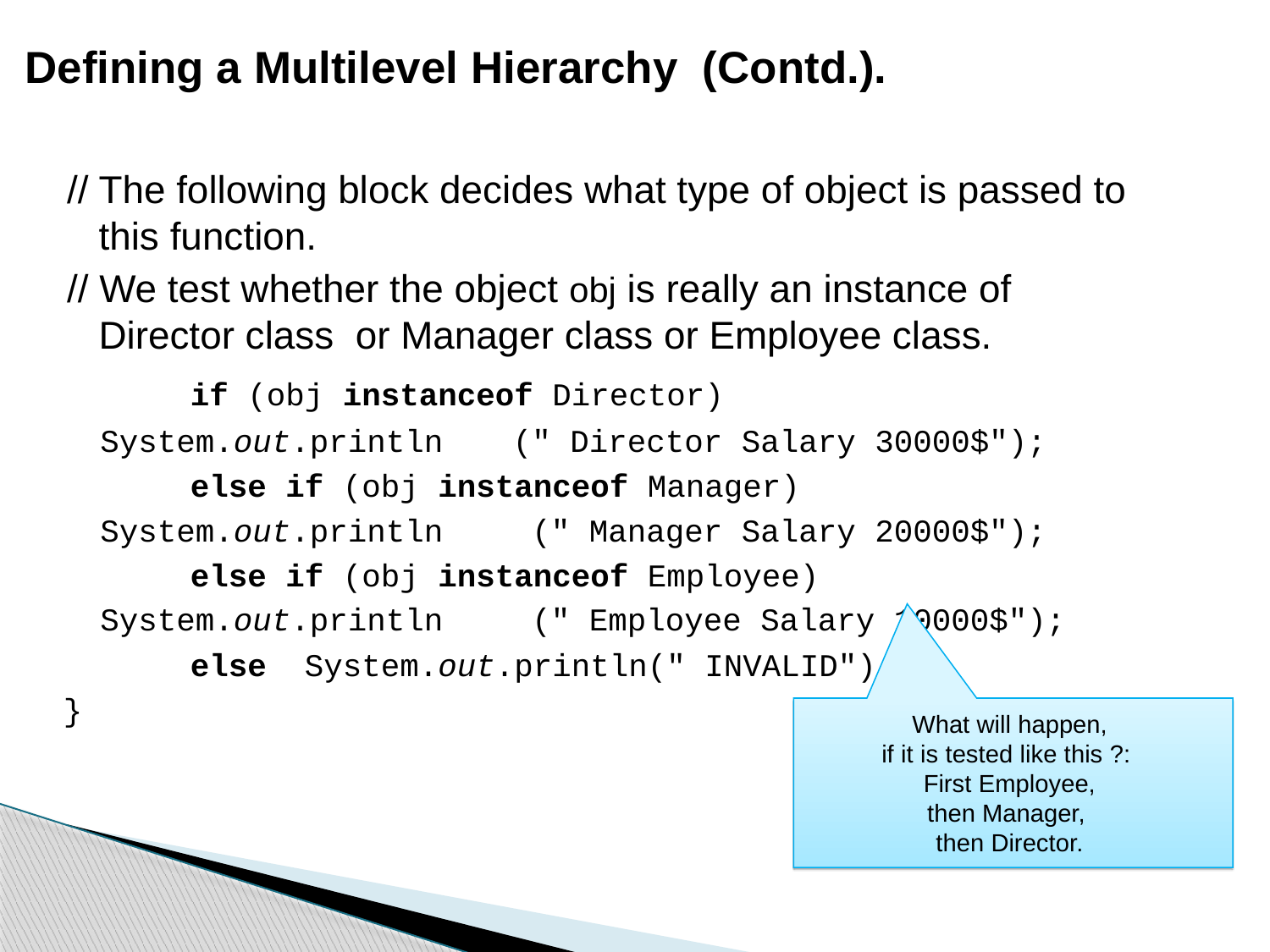

Defining a Multilevel Hierarchy  (Contd.).
// The following block decides what type of object is passed to this function.
// We test whether the object obj is really an instance of Director class  or Manager class or Employee class.
		if (obj instanceof Director)
System.out.println	(" Director Salary 30000$");
		else if (obj instanceof Manager)
System.out.println	 (" Manager Salary 20000$");
		else if (obj instanceof Employee)
System.out.println	 (" Employee Salary 10000$");
		else  System.out.println(" INVALID");
	}

What will happen,
if it is tested like this ?:
First Employee,
then Manager,
then Director.